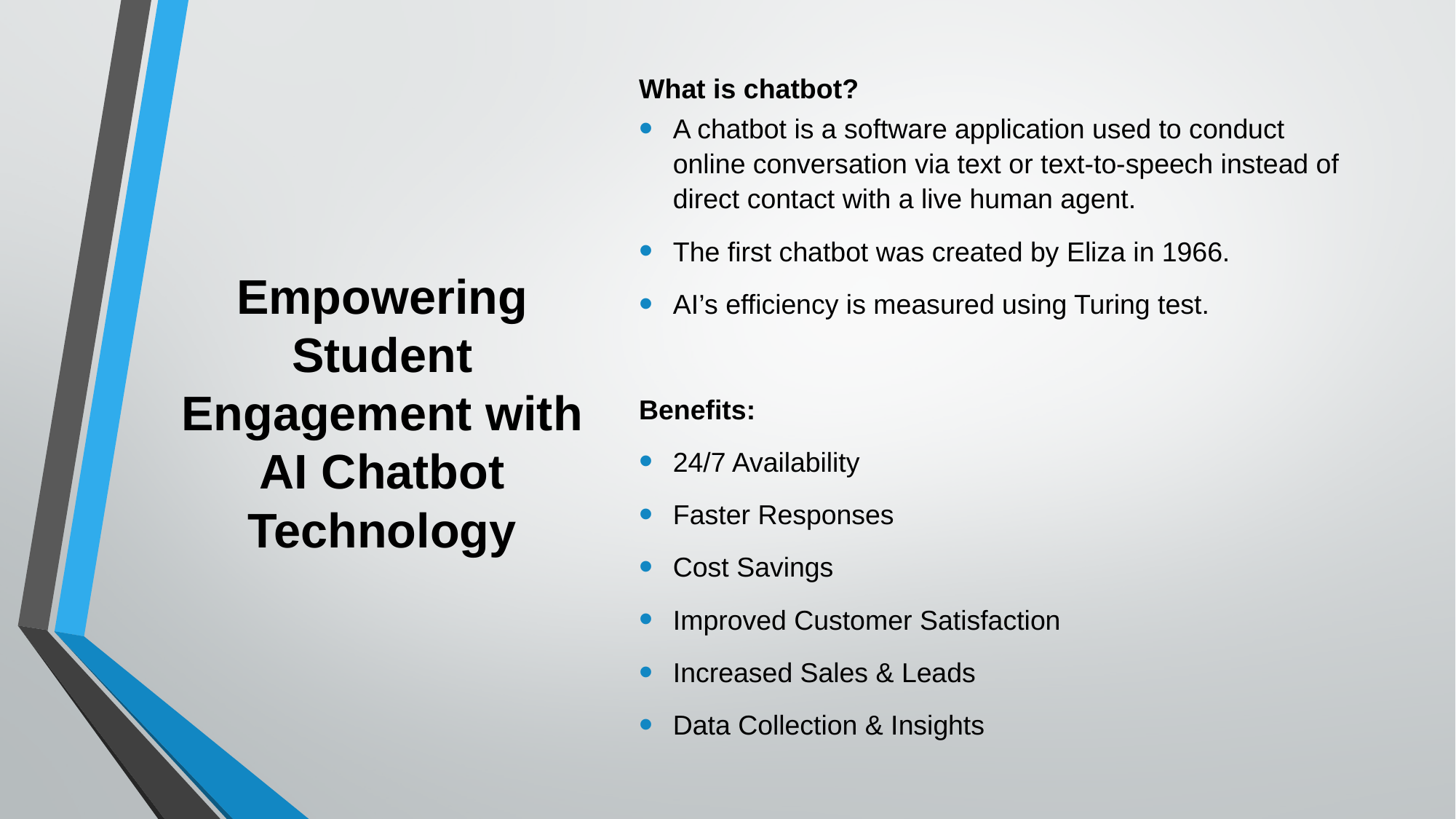

What is chatbot?
A chatbot is a software application used to conduct online conversation via text or text-to-speech instead of direct contact with a live human agent.
The first chatbot was created by Eliza in 1966.
AI’s efficiency is measured using Turing test.

Benefits:
24/7 Availability
Faster Responses
Cost Savings
Improved Customer Satisfaction
Increased Sales & Leads
Data Collection & Insights

Empowering Student Engagement with AI Chatbot Technology